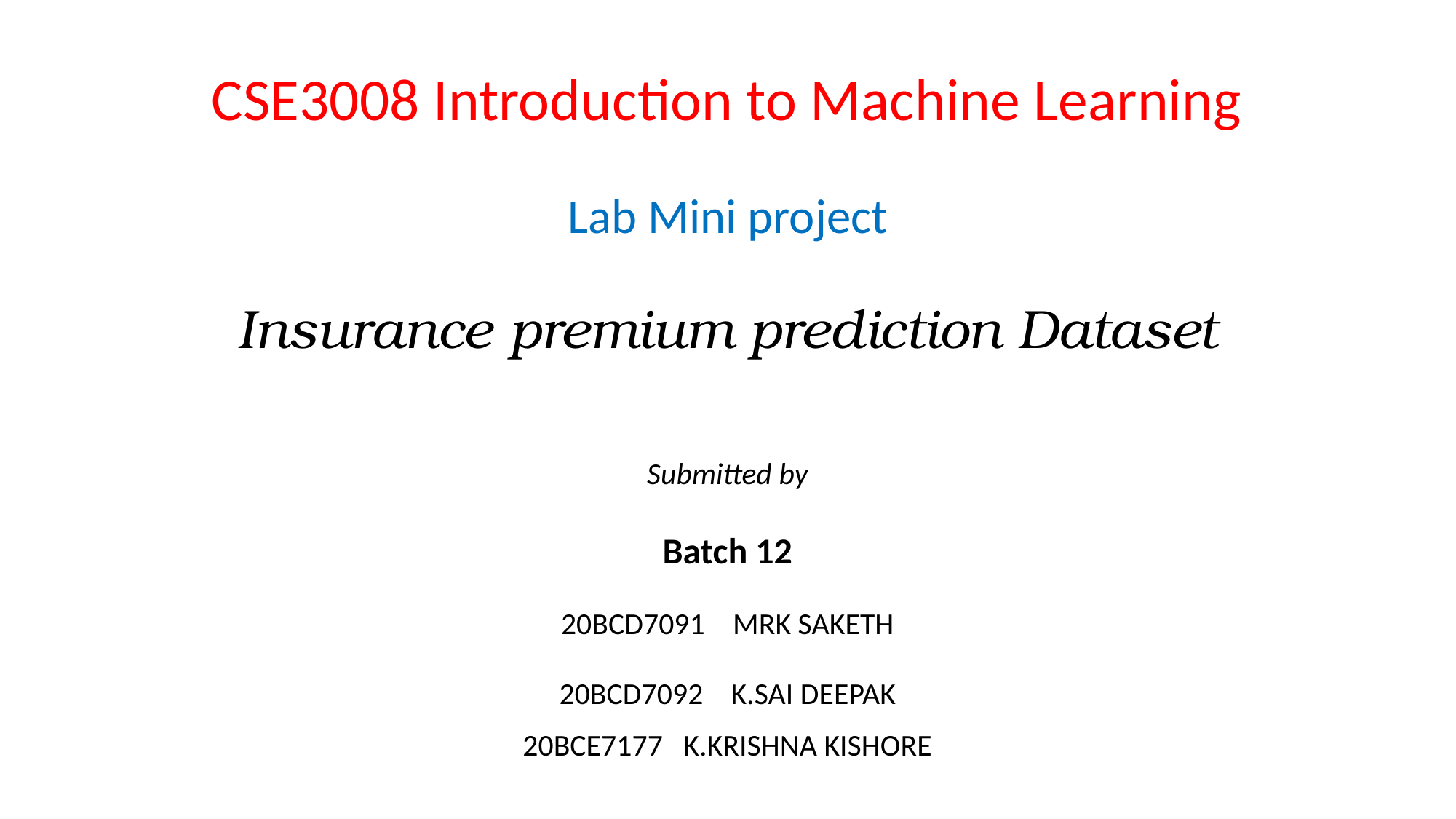

# CSE3008 Introduction to Machine Learning Lab Mini project Insurance premium prediction Dataset
Submitted by
Batch 12
20BCD7091    MRK SAKETH
20BCD7092    K.SAI DEEPAK
20BCE7177   K.KRISHNA KISHORE